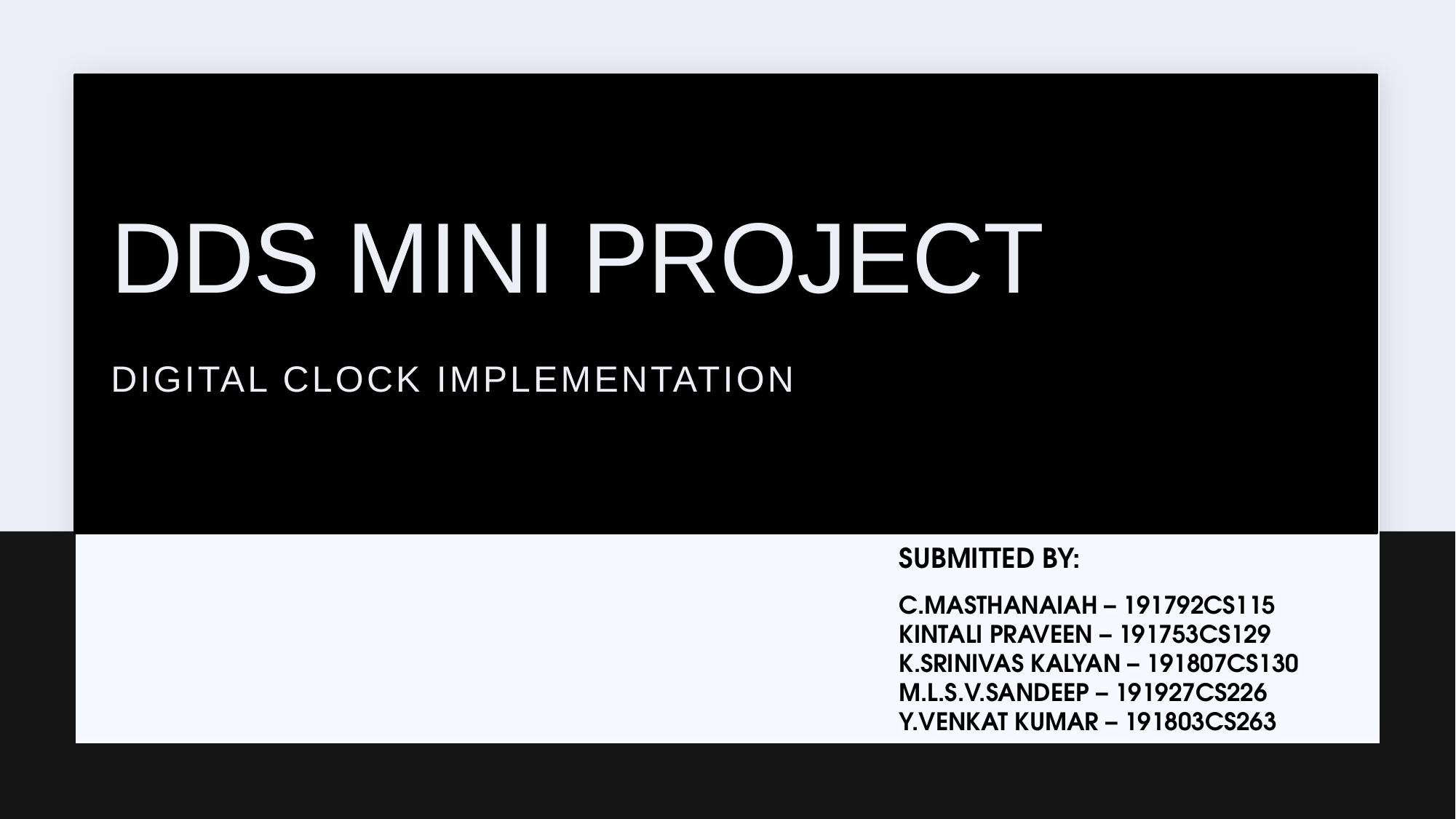

DDS MINI PROJECT

DIGITAL CLOCK IMPLEMENTATION
SUBMITTED BY:

C.MASTHANAIAH – 191792CS115
KINTALI PRAVEEN – 191753CS129
K.SRINIVAS KALYAN – 191807CS130
M.L.S.V.SANDEEP – 191927CS226
Y.VENKAT KUMAR – 191803CS263